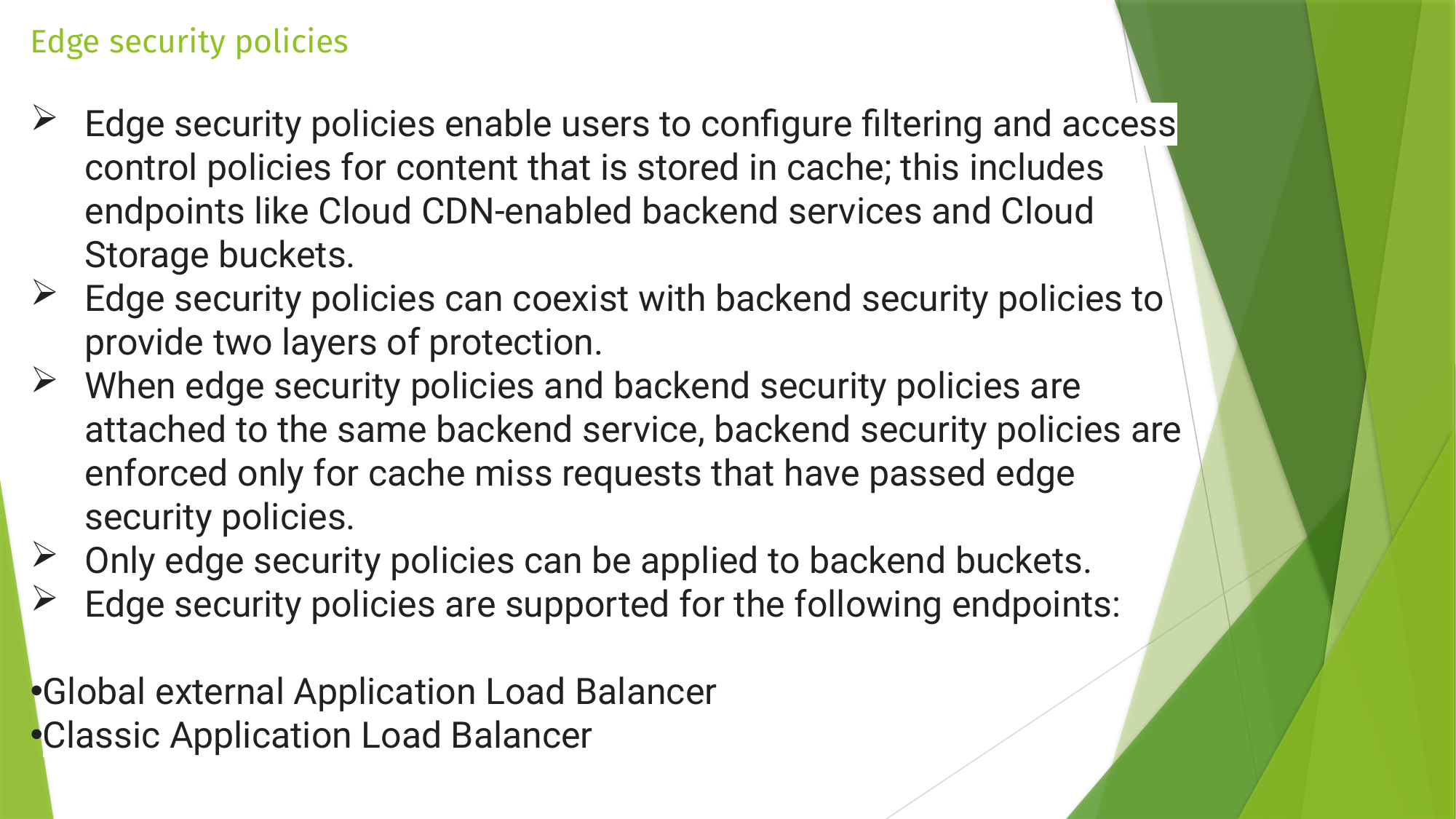

# Edge security policies
Edge security policies enable users to configure filtering and access control policies for content that is stored in cache; this includes endpoints like Cloud CDN-enabled backend services and Cloud Storage buckets.
Edge security policies can coexist with backend security policies to provide two layers of protection.
When edge security policies and backend security policies are attached to the same backend service, backend security policies are enforced only for cache miss requests that have passed edge security policies.
Only edge security policies can be applied to backend buckets.
Edge security policies are supported for the following endpoints:

Global external Application Load Balancer
Classic Application Load Balancer